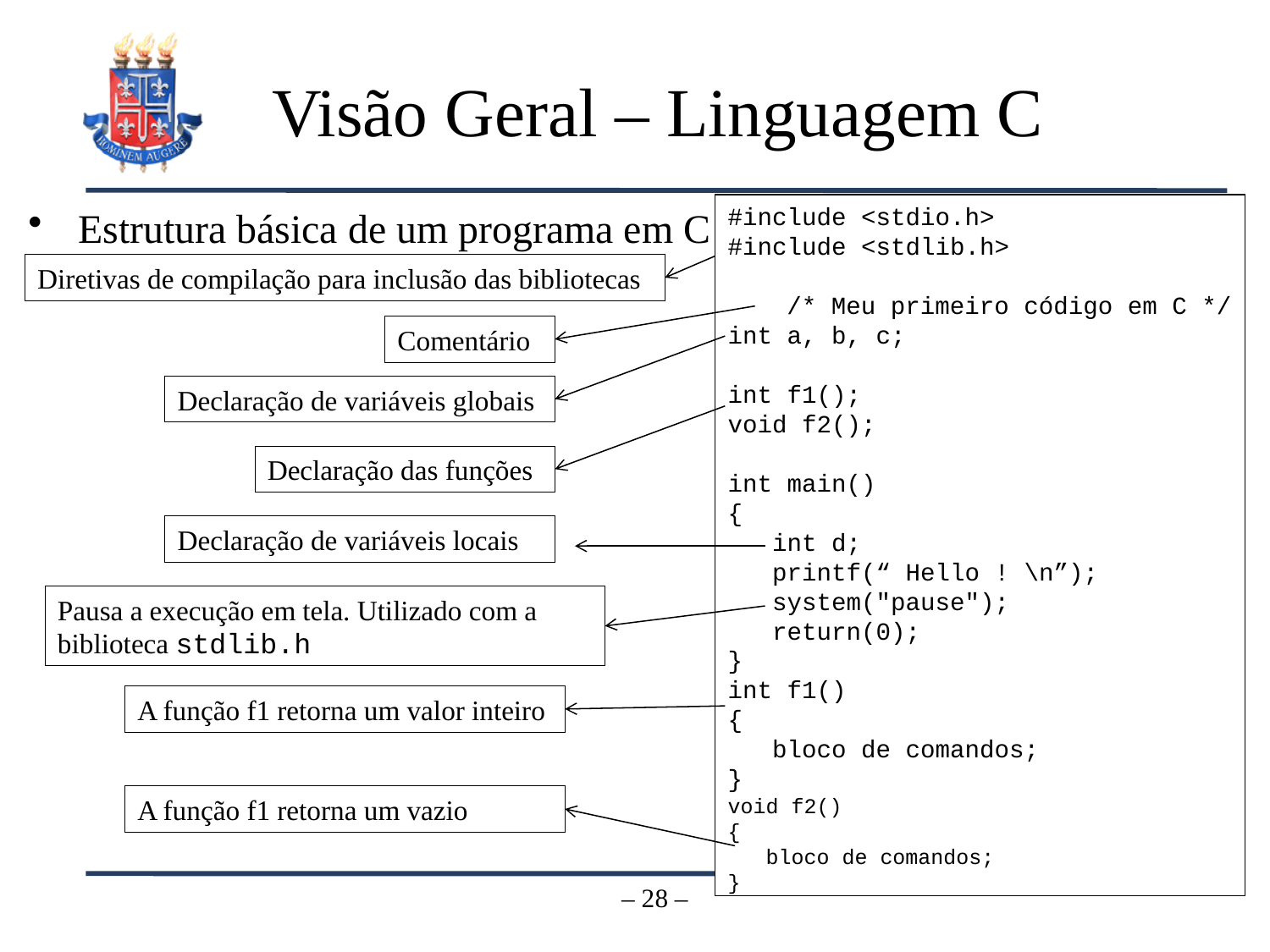

# Visão Geral – Linguagem C
#include <stdio.h>
#include <stdlib.h>

    /* Meu primeiro código em C */
int a, b, c;

int f1();
void f2();

int main()
{
   int d;
   printf(“ Hello ! \n”);
   system("pause");
   return(0);
}
int f1()
{
   bloco de comandos;
}
void f2()
{
   bloco de comandos;
}

Estrutura básica de um programa em C
Diretivas de compilação para inclusão das bibliotecas
Comentário
Declaração de variáveis globais
Declaração das funções
Declaração de variáveis locais
Pausa a execução em tela. Utilizado com a biblioteca stdlib.h
A função f1 retorna um valor inteiro
A função f1 retorna um vazio
– 28 –